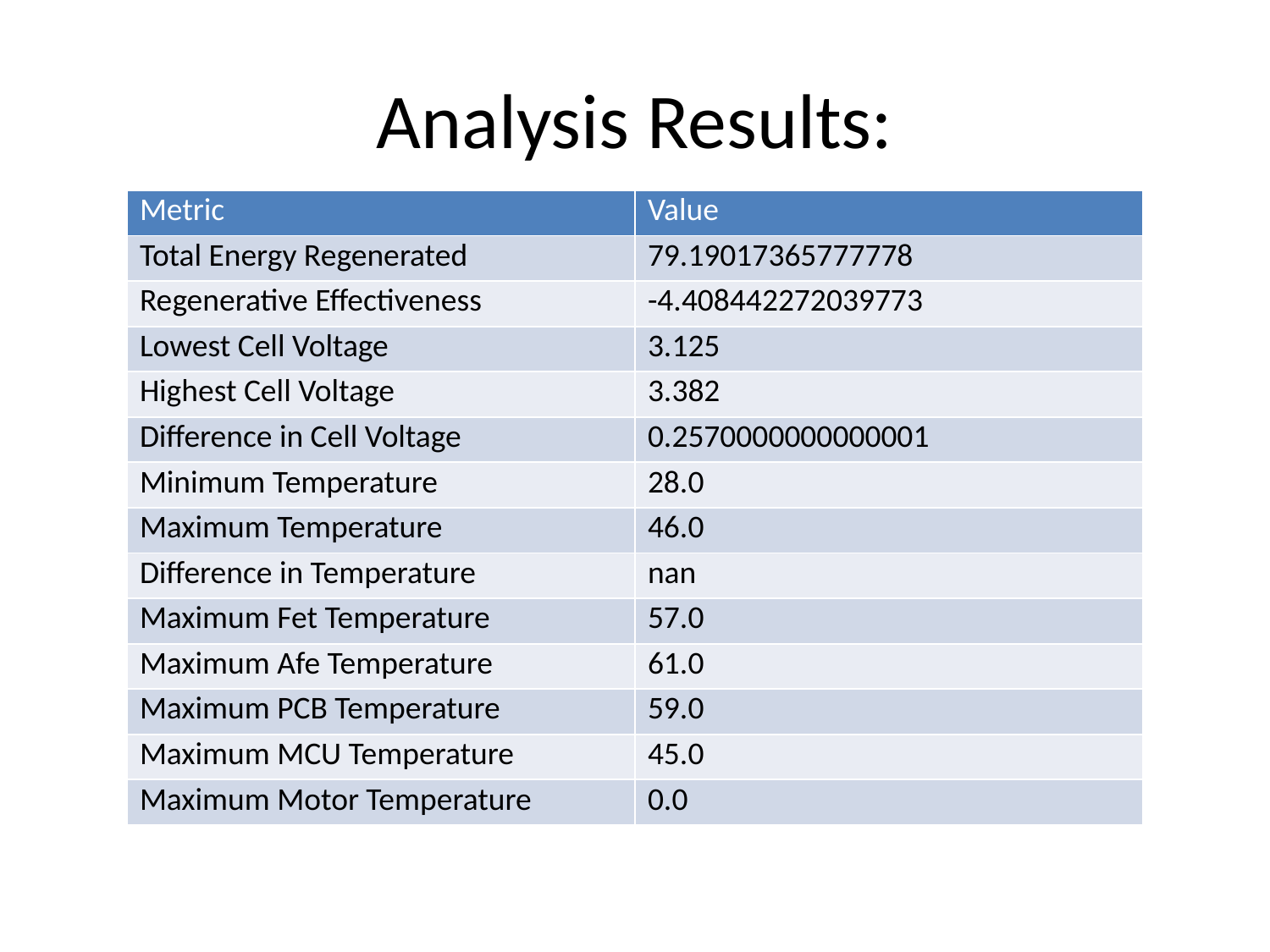

# Analysis Results:
| Metric | Value |
| --- | --- |
| Total Energy Regenerated | 79.19017365777778 |
| Regenerative Effectiveness | -4.408442272039773 |
| Lowest Cell Voltage | 3.125 |
| Highest Cell Voltage | 3.382 |
| Difference in Cell Voltage | 0.2570000000000001 |
| Minimum Temperature | 28.0 |
| Maximum Temperature | 46.0 |
| Difference in Temperature | nan |
| Maximum Fet Temperature | 57.0 |
| Maximum Afe Temperature | 61.0 |
| Maximum PCB Temperature | 59.0 |
| Maximum MCU Temperature | 45.0 |
| Maximum Motor Temperature | 0.0 |